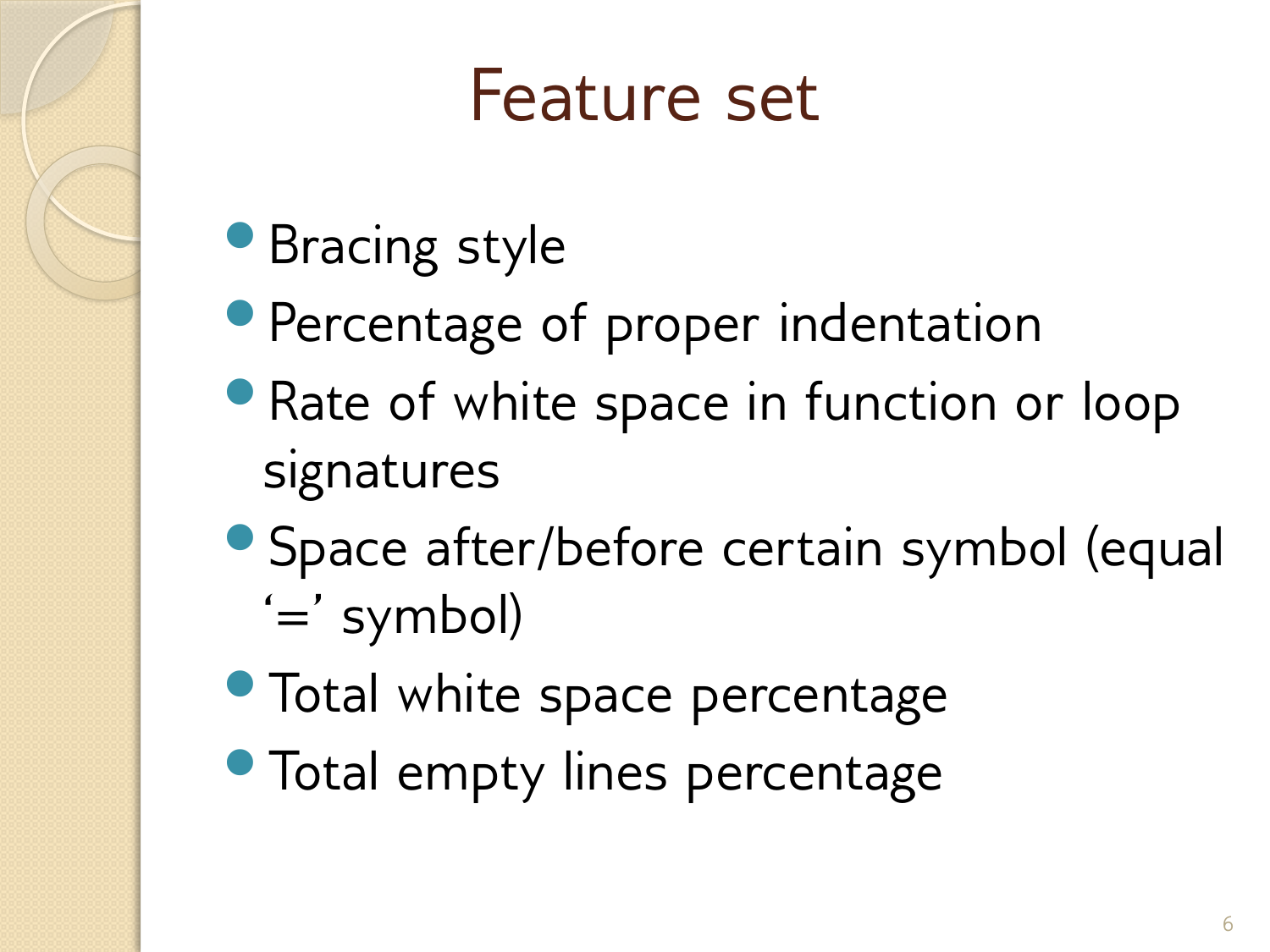

# Feature set
Bracing style
Percentage of proper indentation
Rate of white space in function or loop signatures
Space after/before certain symbol (equal ‘=’ symbol)
Total white space percentage
Total empty lines percentage
6